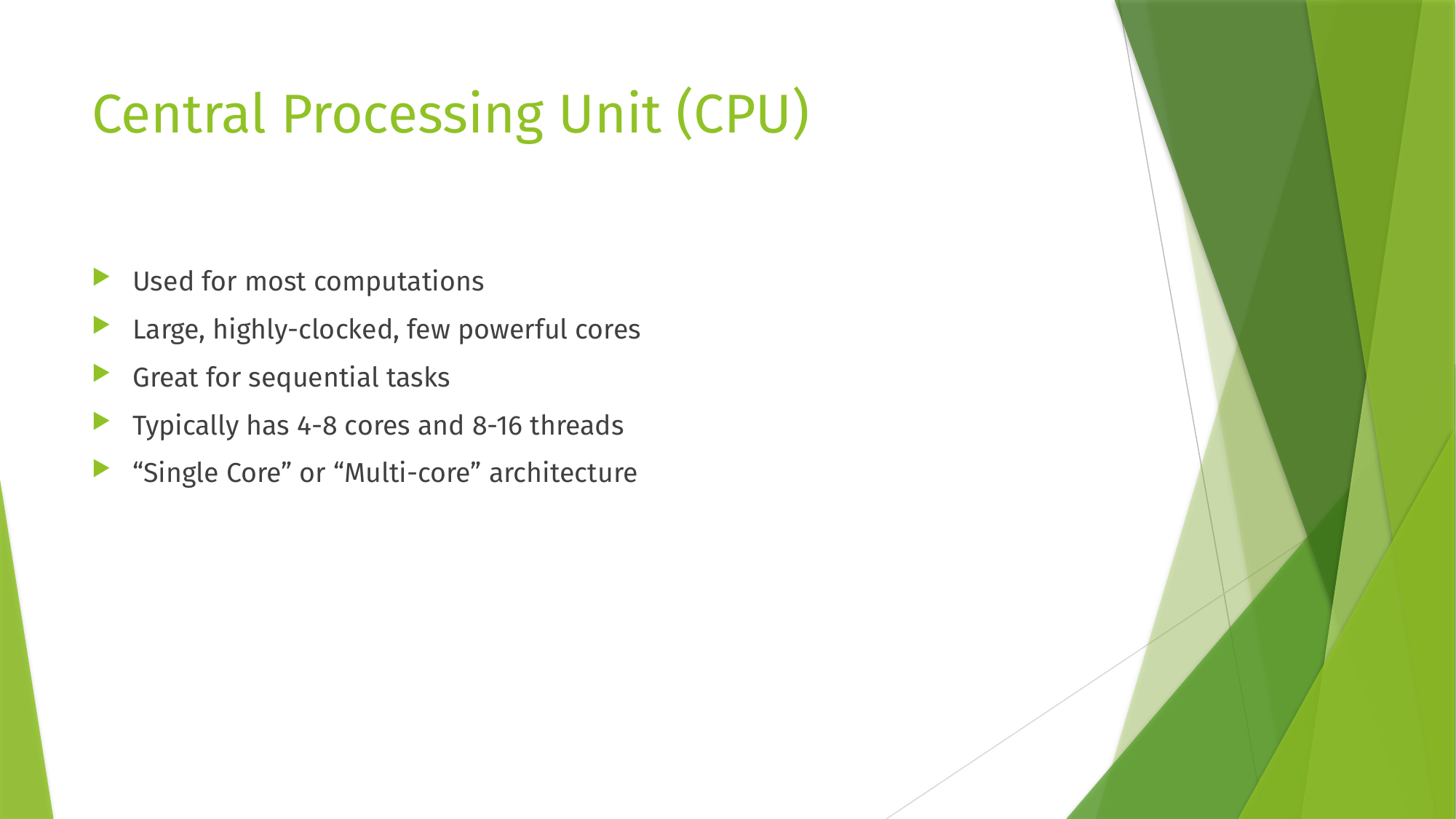

# Central Processing Unit (CPU)
Used for most computations
Large, highly-clocked, few powerful cores
Great for sequential tasks
Typically has 4-8 cores and 8-16 threads
“Single Core” or “Multi-core” architecture